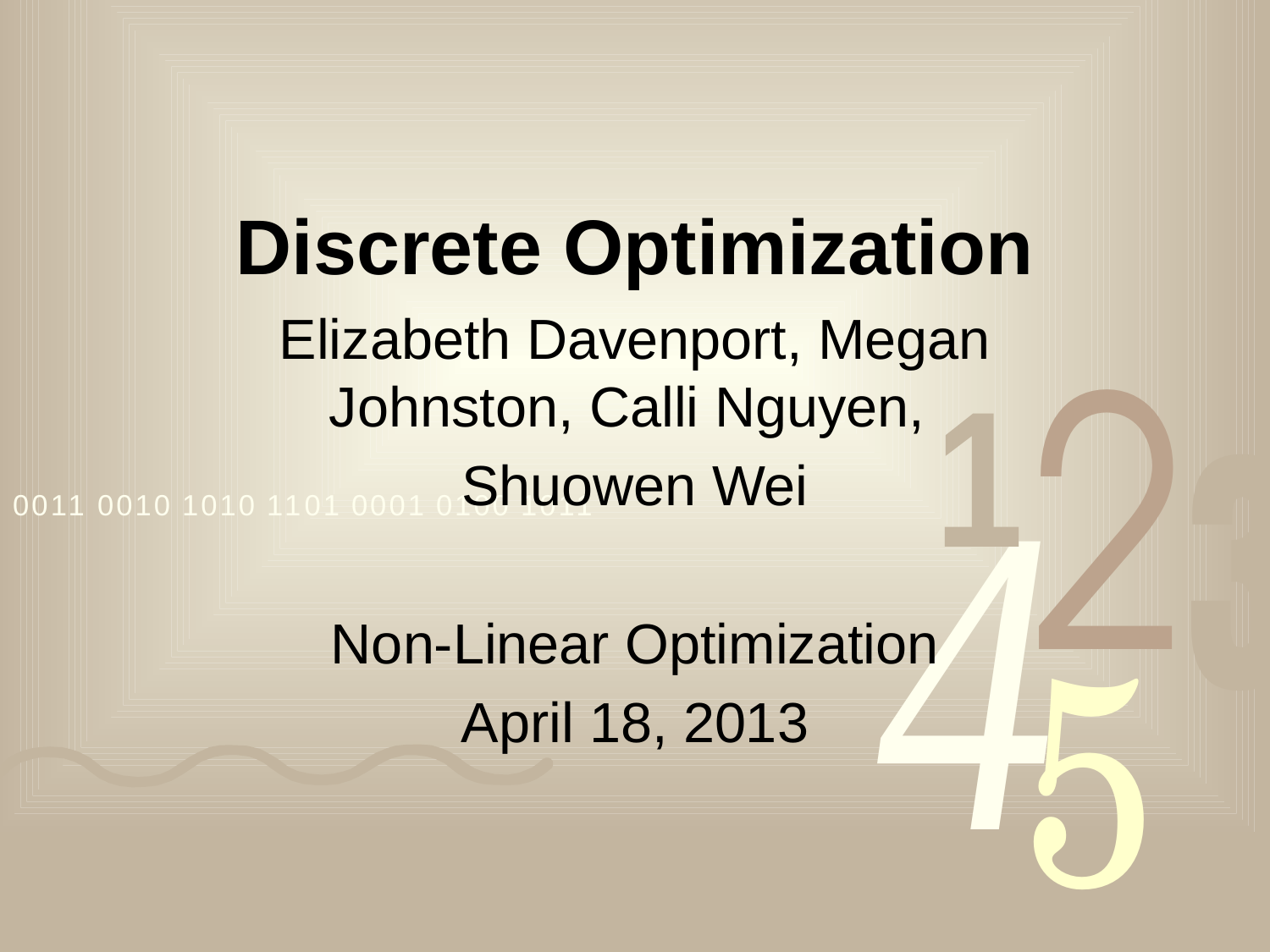

# Discrete Optimization
Elizabeth Davenport, Megan Johnston, Calli Nguyen,
Shuowen Wei

Non-Linear Optimization
April 18, 2013